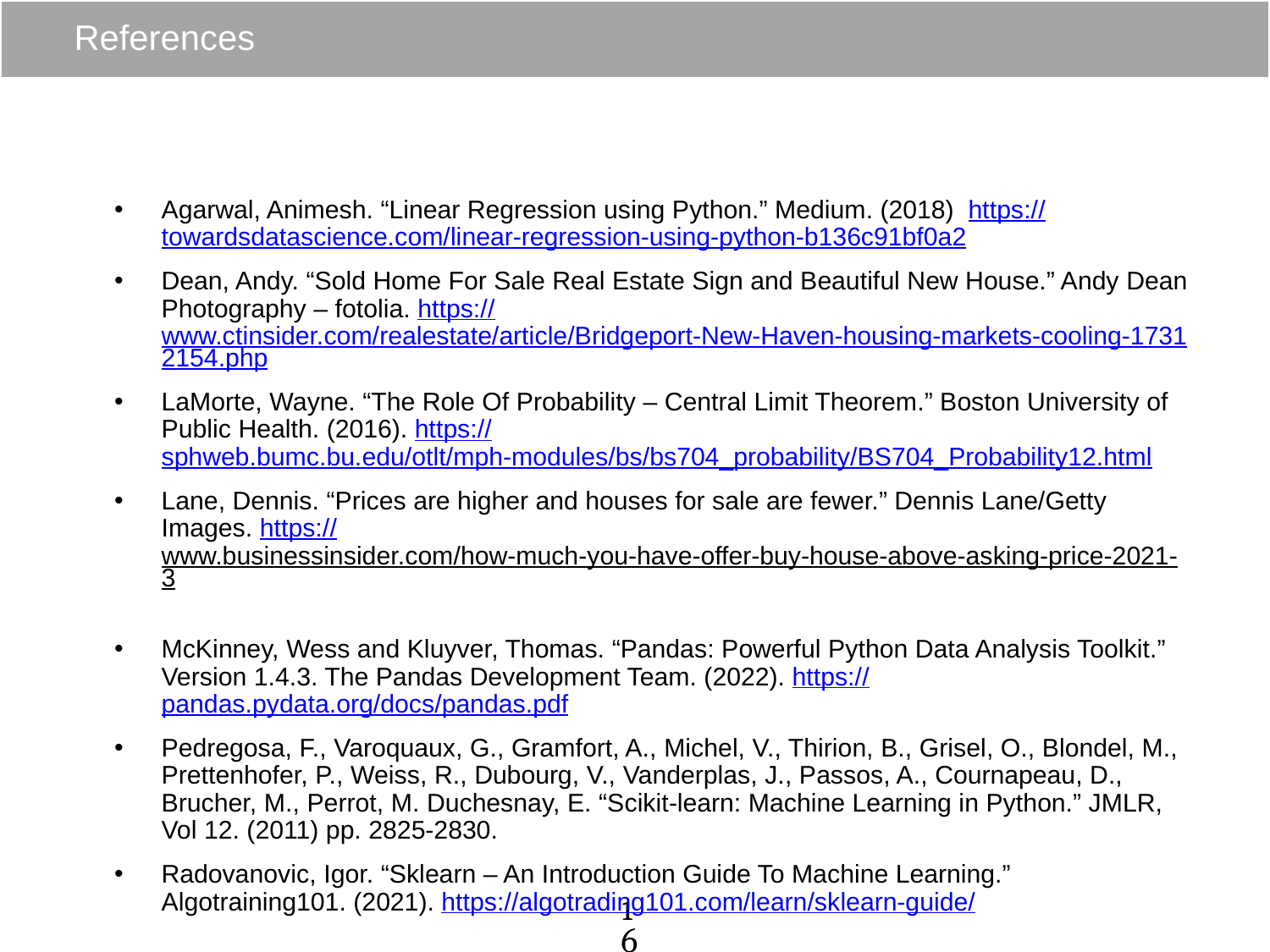

# References
Agarwal, Animesh. “Linear Regression using Python.” Medium. (2018)  https://towardsdatascience.com/linear-regression-using-python-b136c91bf0a2
Dean, Andy. “Sold Home For Sale Real Estate Sign and Beautiful New House.” Andy Dean Photography – fotolia. https://www.ctinsider.com/realestate/article/Bridgeport-New-Haven-housing-markets-cooling-17312154.php
LaMorte, Wayne. “The Role Of Probability – Central Limit Theorem.” Boston University of Public Health. (2016). https://sphweb.bumc.bu.edu/otlt/mph-modules/bs/bs704_probability/BS704_Probability12.html
Lane, Dennis. “Prices are higher and houses for sale are fewer.” Dennis Lane/Getty Images. https://www.businessinsider.com/how-much-you-have-offer-buy-house-above-asking-price-2021-3
McKinney, Wess and Kluyver, Thomas. “Pandas: Powerful Python Data Analysis Toolkit.” Version 1.4.3. The Pandas Development Team. (2022). https://pandas.pydata.org/docs/pandas.pdf
Pedregosa, F., Varoquaux, G., Gramfort, A., Michel, V., Thirion, B., Grisel, O., Blondel, M., Prettenhofer, P., Weiss, R., Dubourg, V., Vanderplas, J., Passos, A., Cournapeau, D., Brucher, M., Perrot, M. Duchesnay, E. “Scikit-learn: Machine Learning in Python.” JMLR, Vol 12. (2011) pp. 2825-2830.
Radovanovic, Igor. “Sklearn – An Introduction Guide To Machine Learning.” Algotraining101. (2021). https://algotrading101.com/learn/sklearn-guide/

16